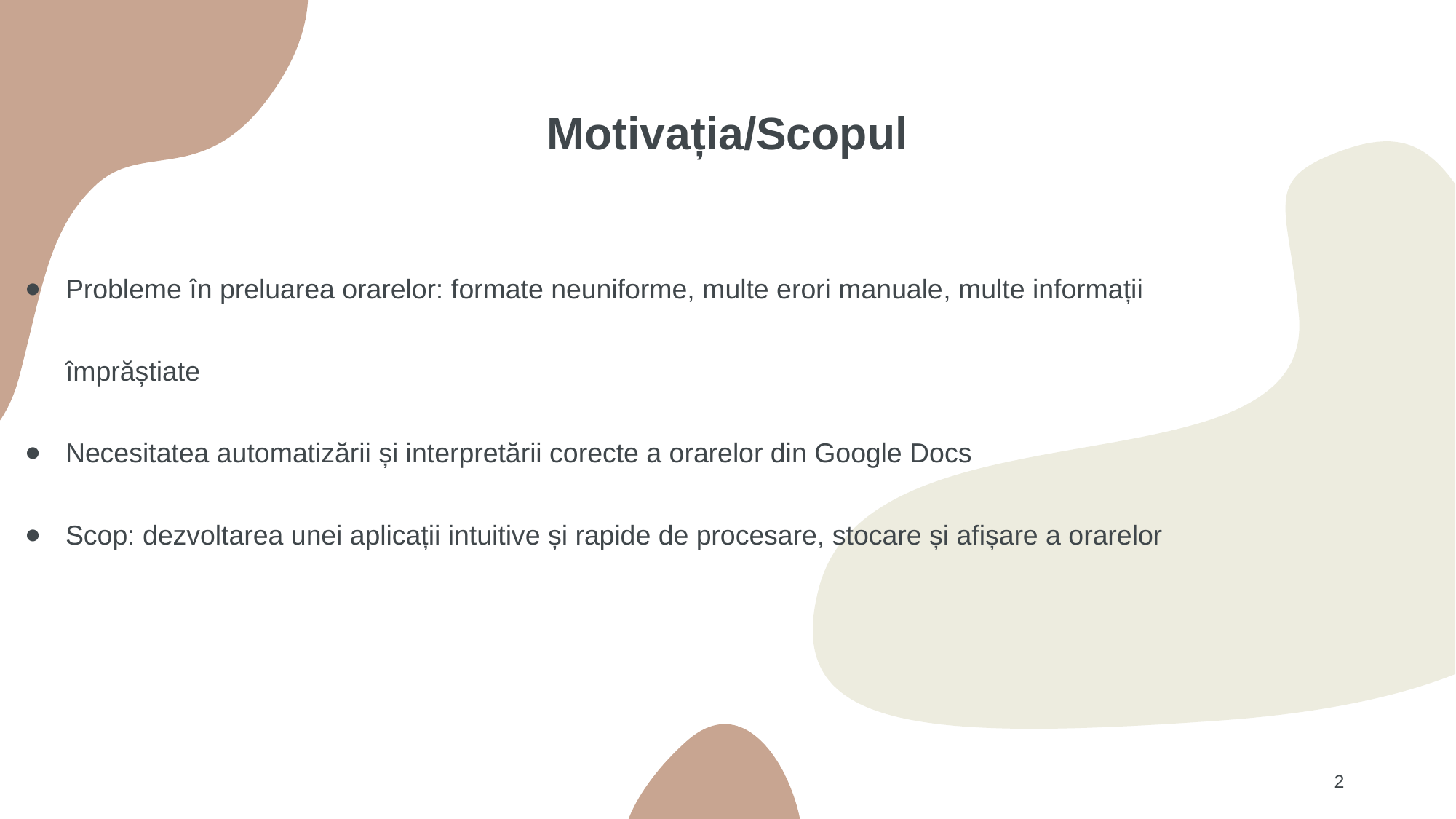

# Motivația/Scopul
Probleme în preluarea orarelor: formate neuniforme, multe erori manuale, multe informații împrăștiate
Necesitatea automatizării și interpretării corecte a orarelor din Google Docs
Scop: dezvoltarea unei aplicații intuitive și rapide de procesare, stocare și afișare a orarelor
2